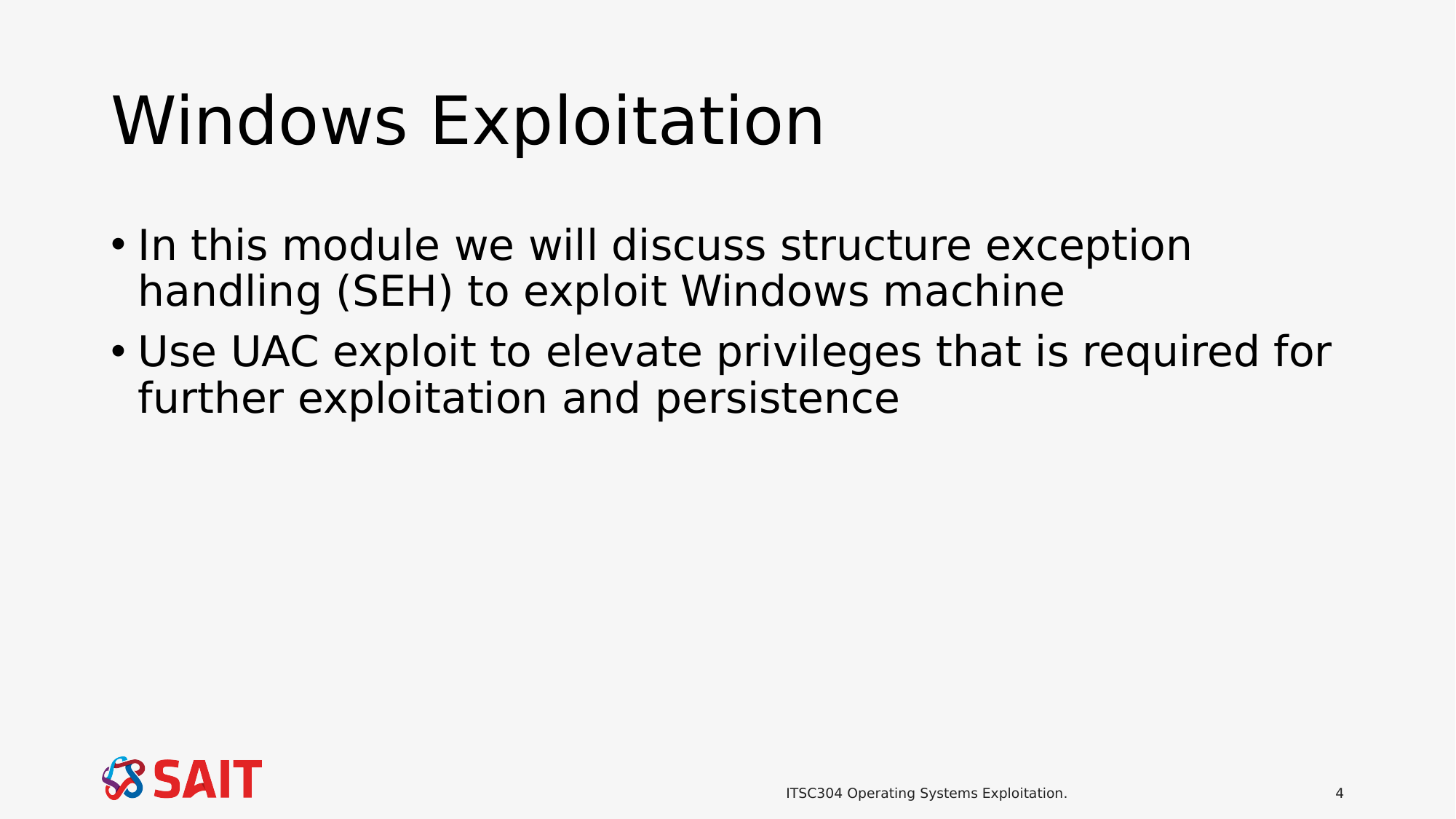

# Windows Exploitation
In this module we will discuss structure exception handling (SEH) to exploit Windows machine
Use UAC exploit to elevate privileges that is required for further exploitation and persistence

ITSC304 Operating Systems Exploitation.
4